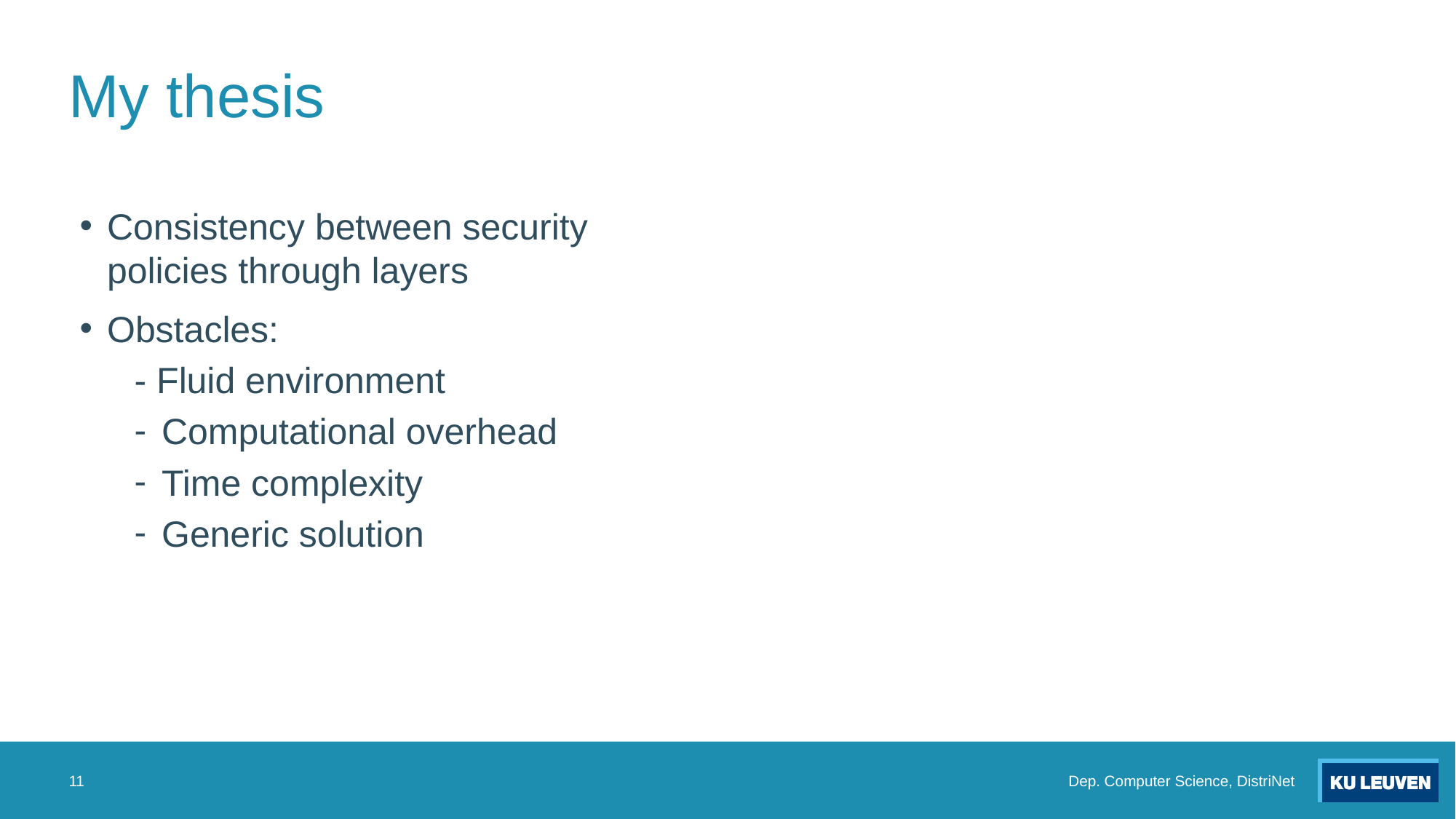

# My thesis
Consistency between security policies through layers
Obstacles:
- Fluid environment
Computational overhead
Time complexity
Generic solution

11
Dep. Computer Science, DistriNet